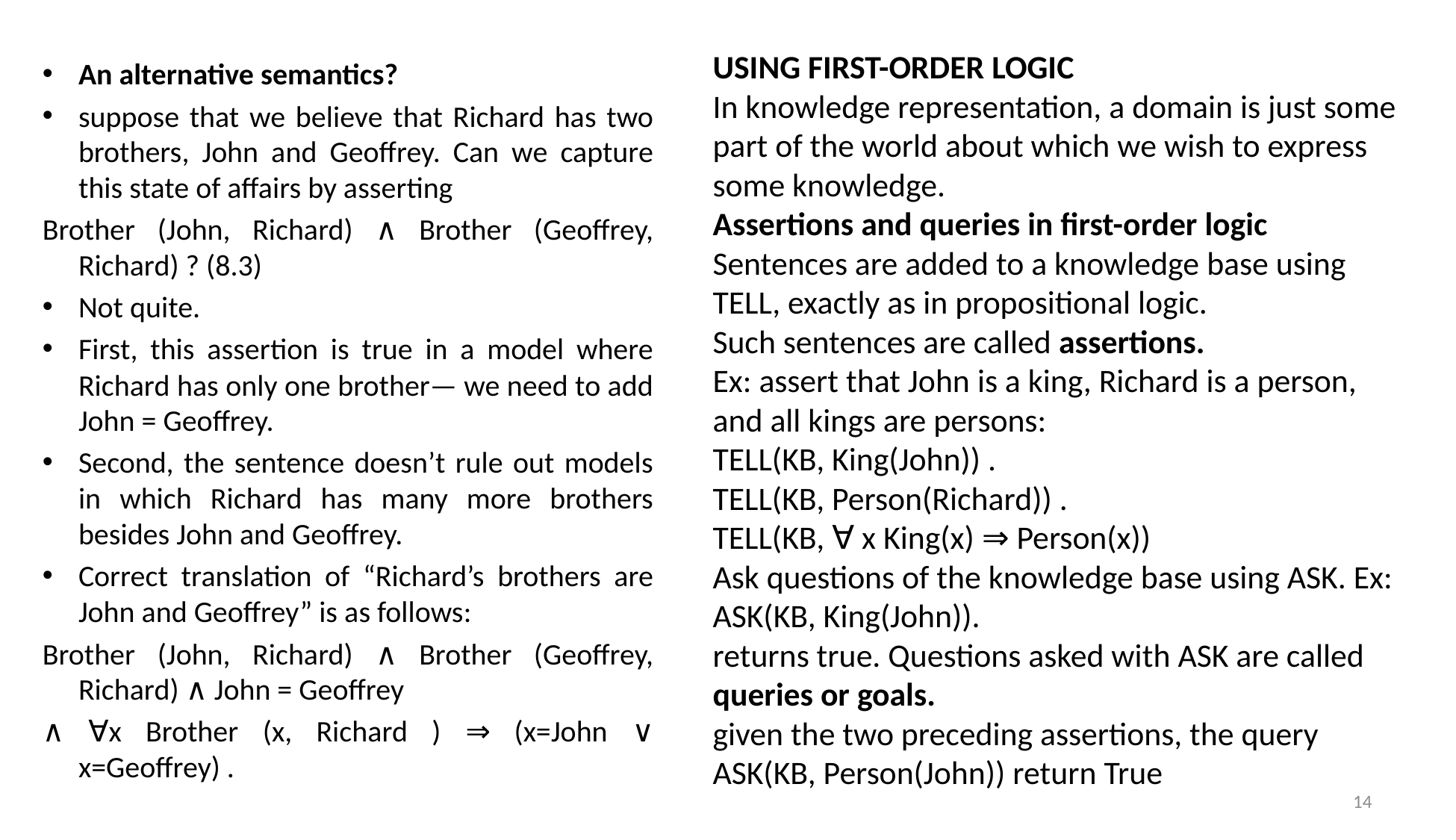

USING FIRST-ORDER LOGIC
In knowledge representation, a domain is just some part of the world about which we wish to express some knowledge.
Assertions and queries in first-order logic
Sentences are added to a knowledge base using TELL, exactly as in propositional logic.
Such sentences are called assertions.
Ex: assert that John is a king, Richard is a person, and all kings are persons:
TELL(KB, King(John)) .
TELL(KB, Person(Richard)) .
TELL(KB, ∀ x King(x) ⇒ Person(x))
Ask questions of the knowledge base using ASK. Ex:  ASK(KB, King(John)).
returns true. Questions asked with ASK are called queries or goals.
given the two preceding assertions, the query
ASK(KB, Person(John)) return True
An alternative semantics?
suppose that we believe that Richard has two brothers, John and Geoffrey. Can we capture this state of affairs by asserting
Brother (John, Richard) ∧ Brother (Geoffrey, Richard) ? (8.3)
Not quite.
First, this assertion is true in a model where Richard has only one brother— we need to add John = Geoffrey.
Second, the sentence doesn’t rule out models in which Richard has many more brothers besides John and Geoffrey.
Correct translation of “Richard’s brothers are John and Geoffrey” is as follows:
Brother (John, Richard) ∧ Brother (Geoffrey, Richard) ∧ John = Geoffrey
∧ ∀x Brother (x, Richard ) ⇒ (x=John ∨ x=Geoffrey) .
14